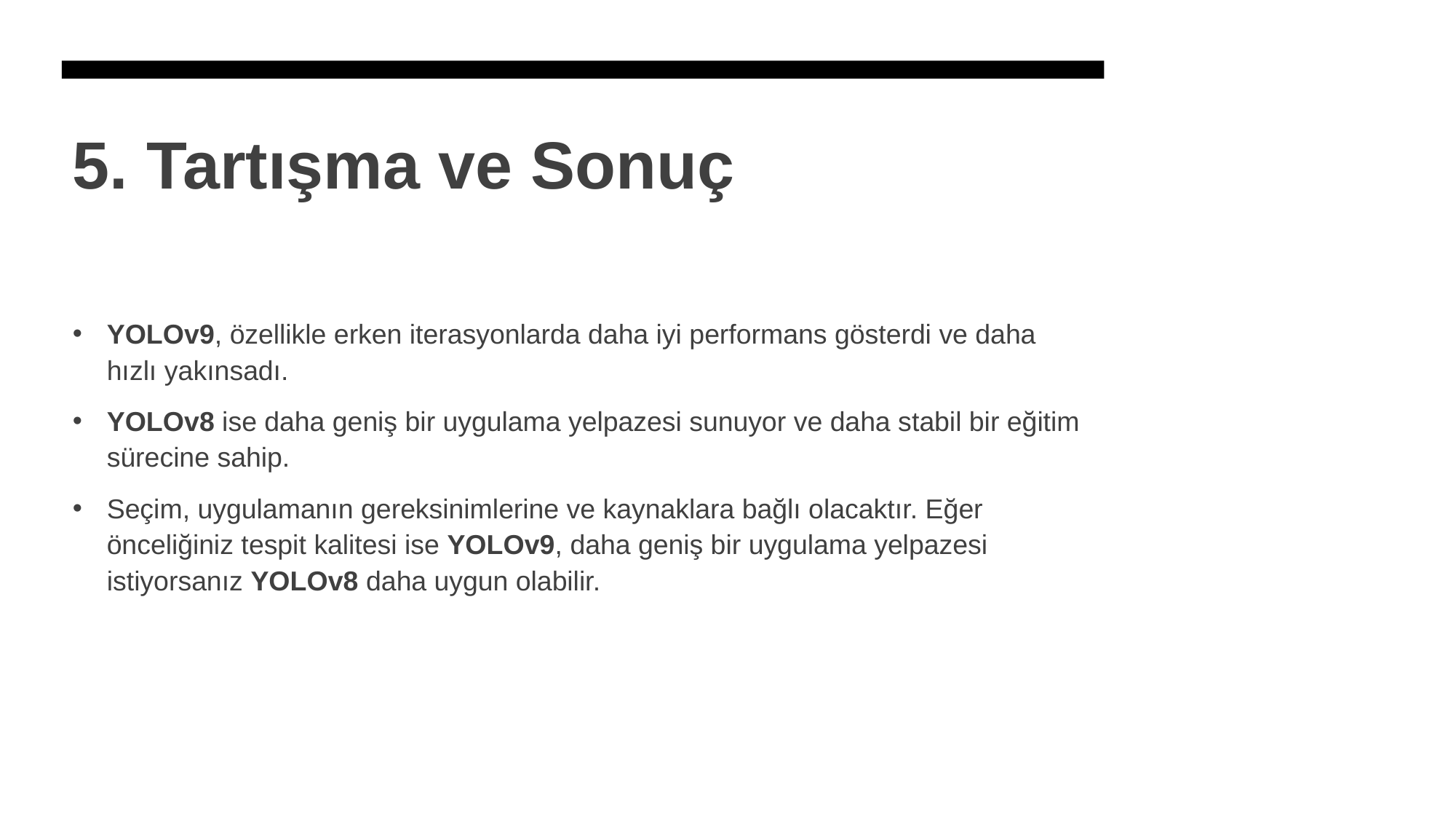

# 5. Tartışma ve Sonuç

YOLOv9, özellikle erken iterasyonlarda daha iyi performans gösterdi ve daha hızlı yakınsadı.
YOLOv8 ise daha geniş bir uygulama yelpazesi sunuyor ve daha stabil bir eğitim sürecine sahip.
Seçim, uygulamanın gereksinimlerine ve kaynaklara bağlı olacaktır. Eğer önceliğiniz tespit kalitesi ise YOLOv9, daha geniş bir uygulama yelpazesi istiyorsanız YOLOv8 daha uygun olabilir.